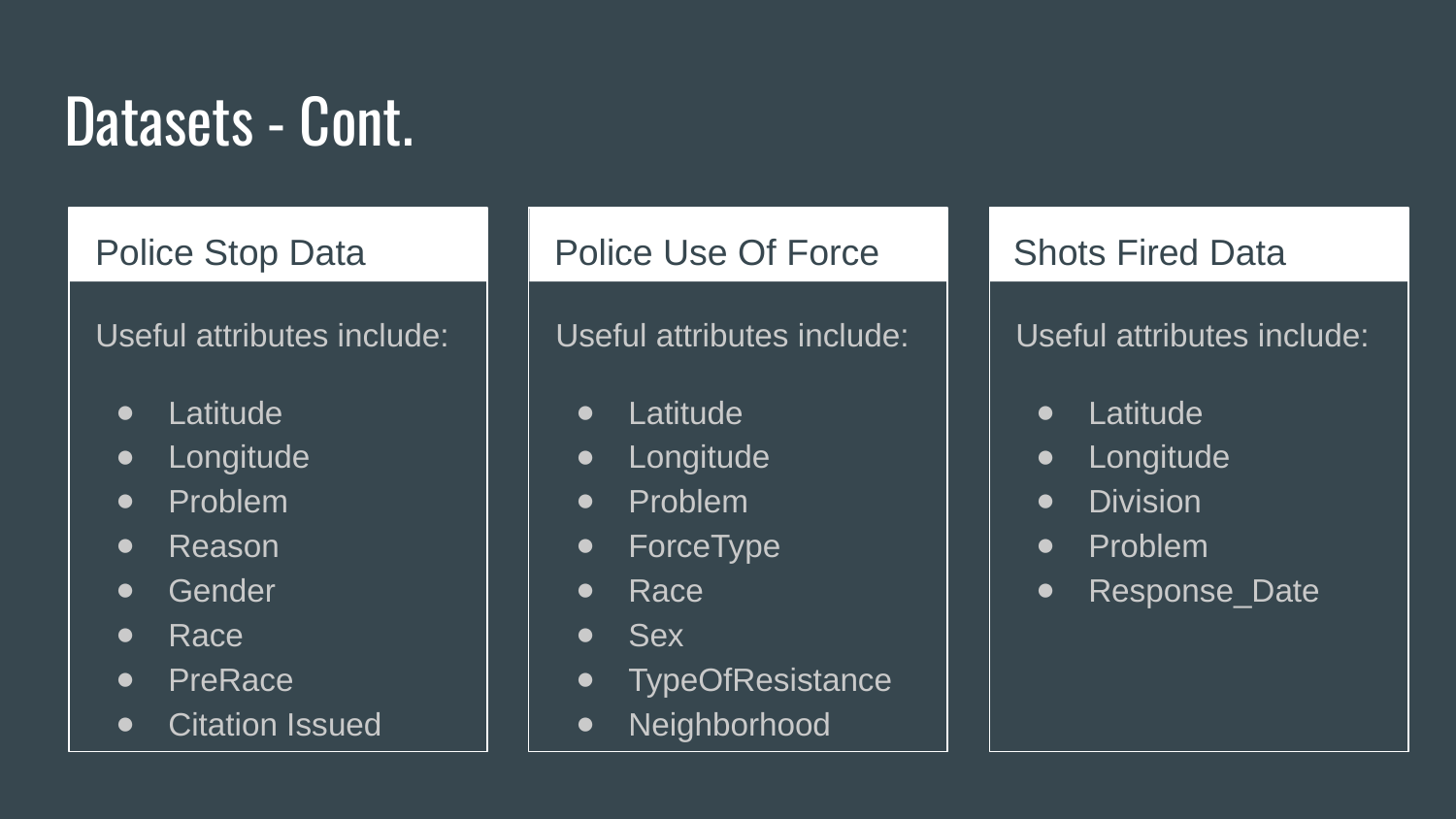

# Datasets - Cont.

Police Stop Data

Police Use Of Force

Shots Fired Data
Useful attributes include:
Latitude
Longitude
Problem
Reason
Gender
Race
PreRace
Citation Issued
Useful attributes include:
Latitude
Longitude
Problem
ForceType
Race
Sex
TypeOfResistance
Neighborhood

Useful attributes include:
Latitude
Longitude
Division
Problem
Response_Date